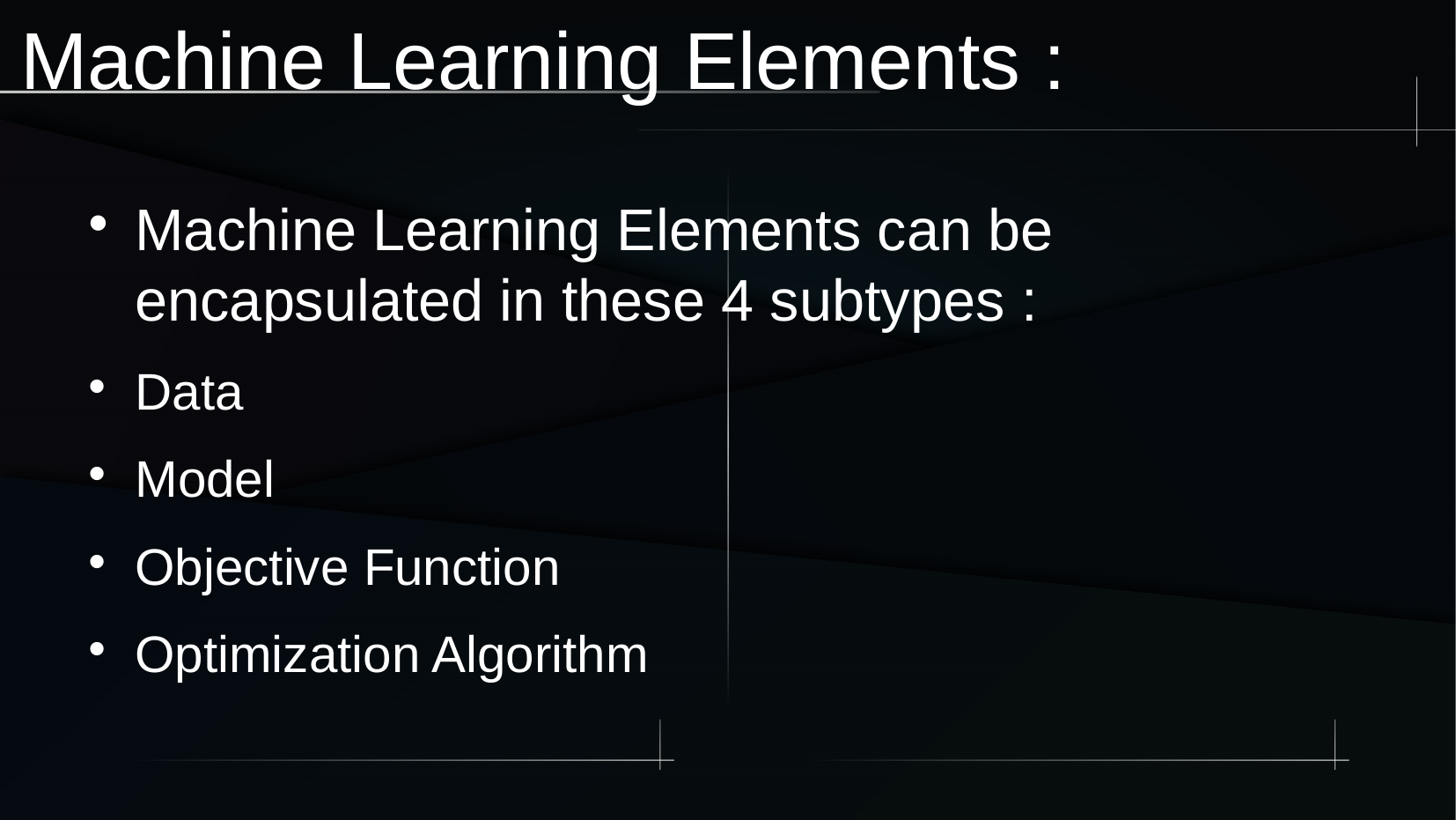

Machine Learning Elements :
Machine Learning Elements can be encapsulated in these 4 subtypes :
Data
Model
Objective Function
Optimization Algorithm